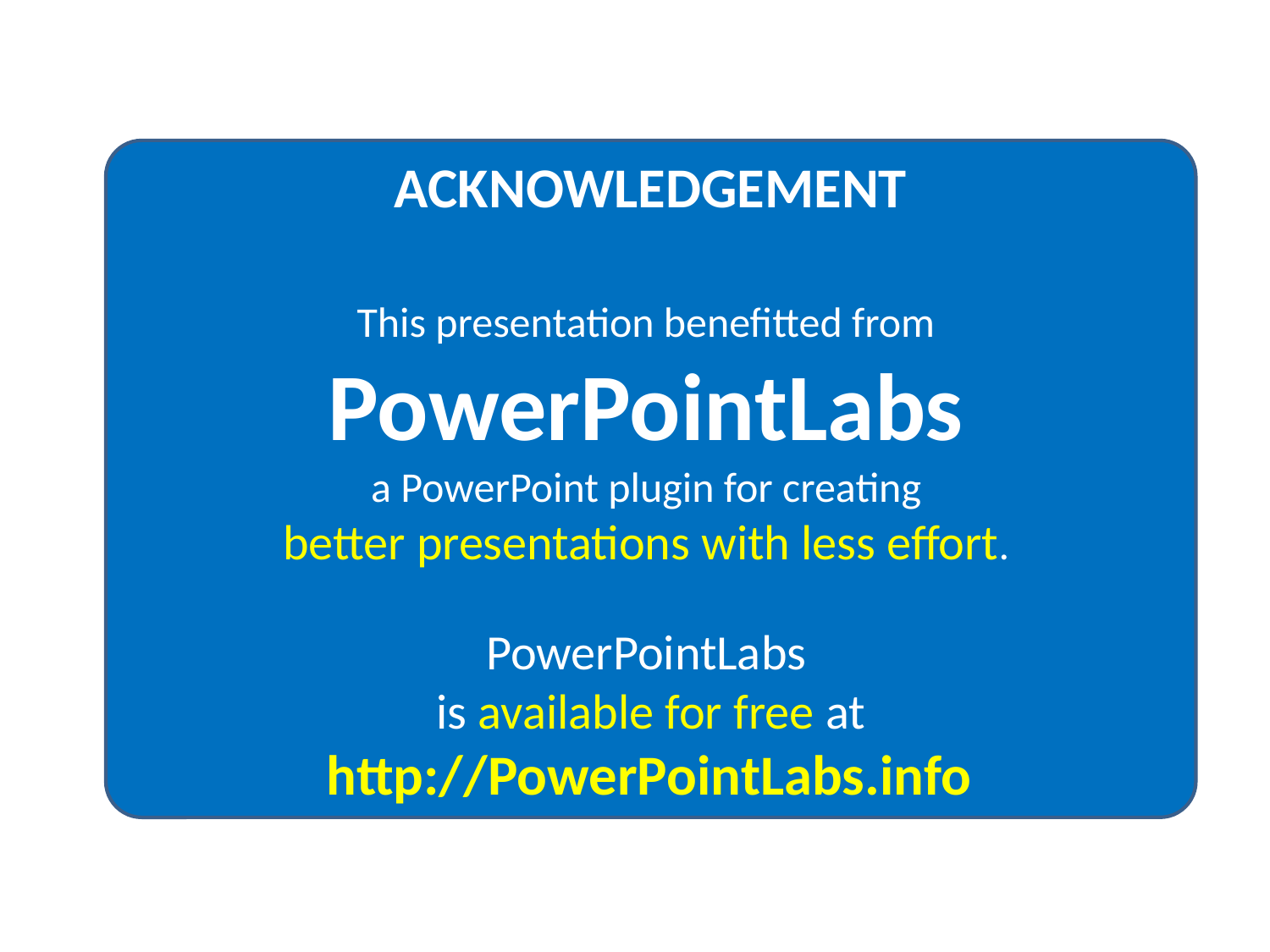

ACKNOWLEDGEMENT

This presentation benefitted from
PowerPointLabs
a PowerPoint plugin for creating
better presentations with less effort.

PowerPointLabs
is available for free at
 http://PowerPointLabs.info